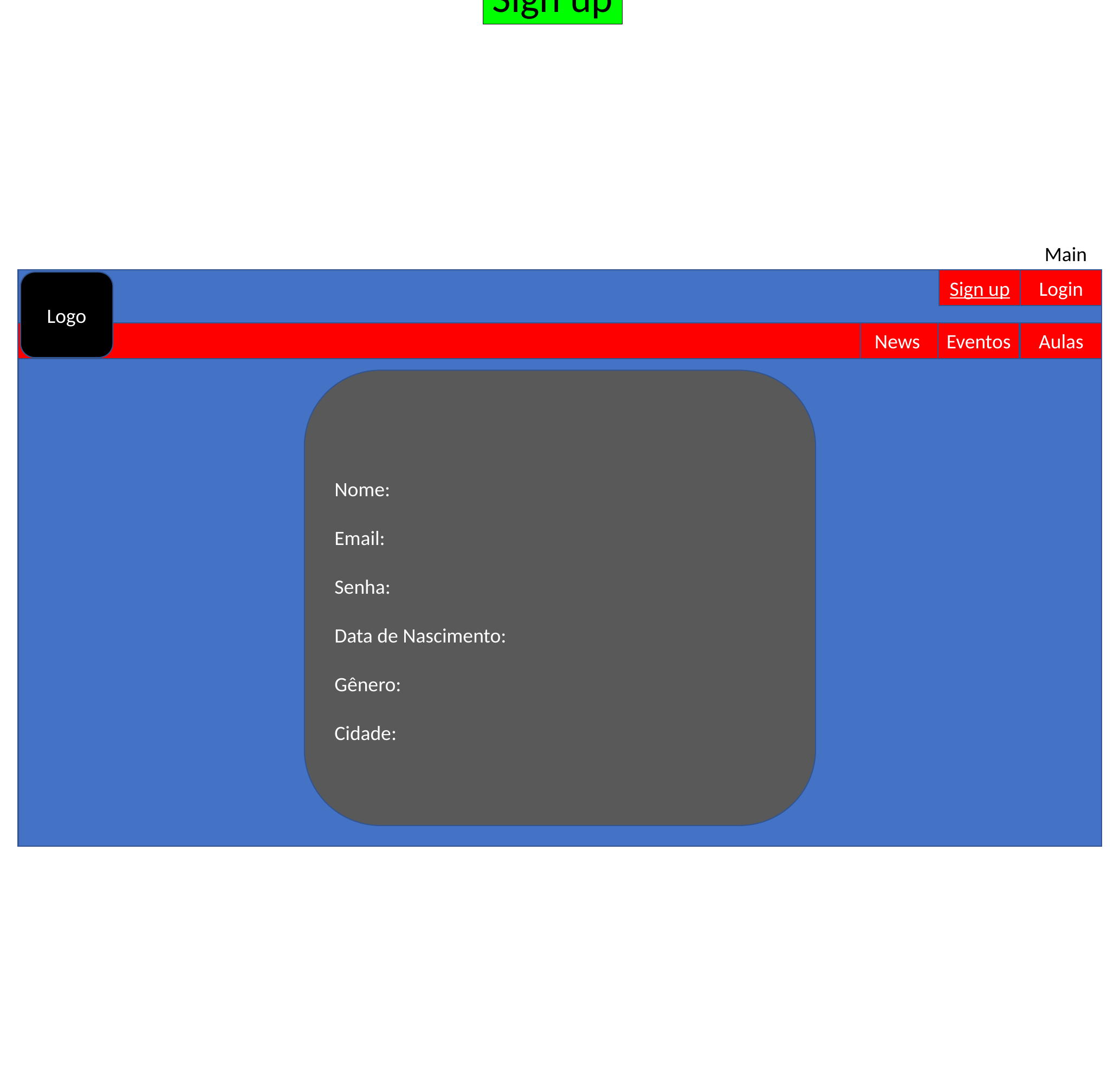

Sign up
Main

Sign up
Login
Logo
Eventos
Aulas
News

Nome:
Email:
Senha:
Data de Nascimento:
Gênero:
Cidade: